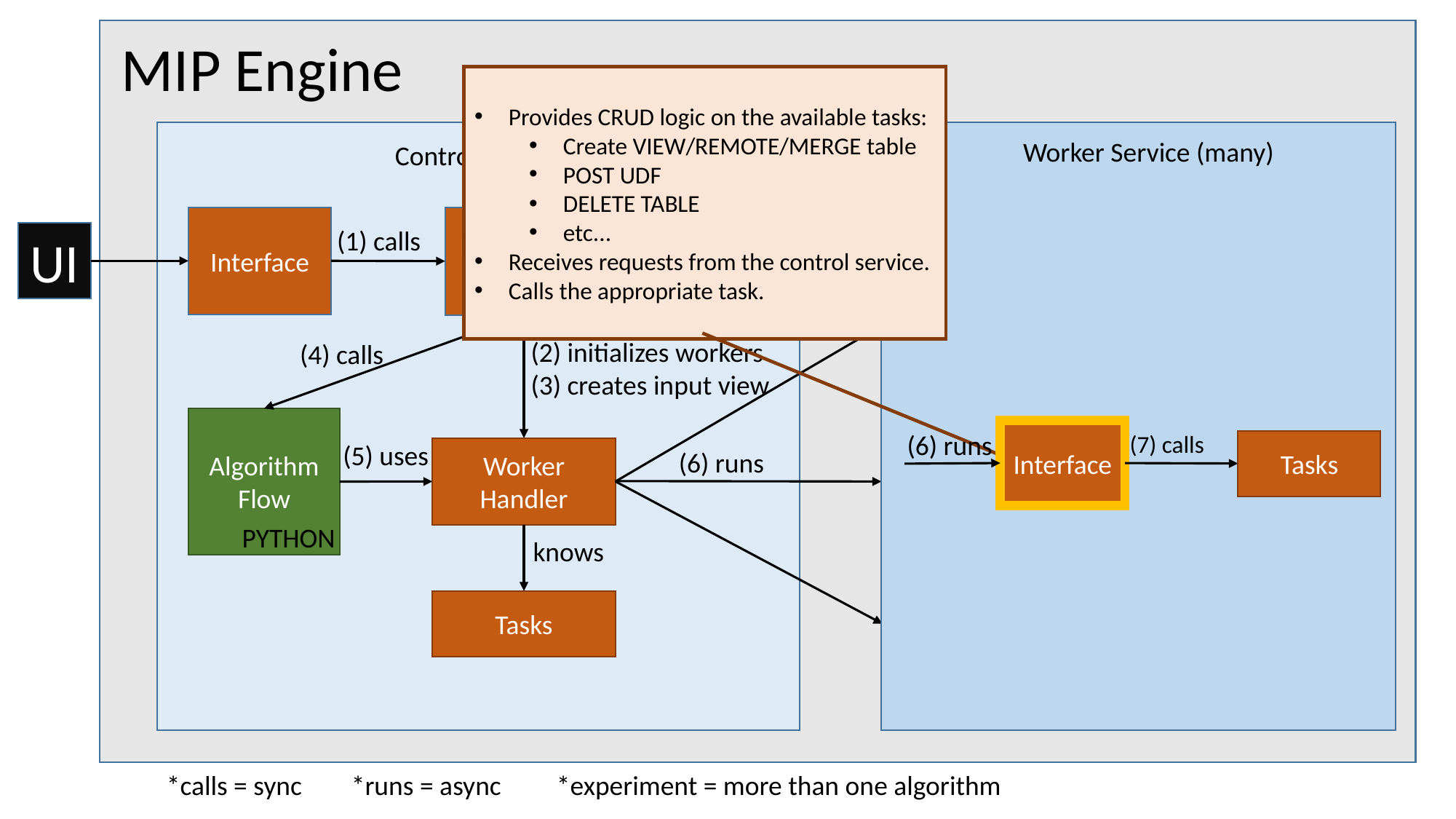

# MIP Engine
Provides CRUD logic on the available tasks:
Create VIEW/REMOTE/MERGE table
POST UDF
DELETE TABLE
etc...
Receives requests from the control service.
Calls the appropriate task.

Worker Service (many)
Control Service
Interface
Experiment
Flow
(1) calls
UI
(2) initializes workers
(3) creates input view
(4) calls
Algorithm
Flow
Interface
(6) runs
(7) calls
Tasks
(5) uses
Worker Handler
(6) runs
PYTHON
knows
Tasks
*calls = sync        *runs = async         *experiment = more than one algorithm